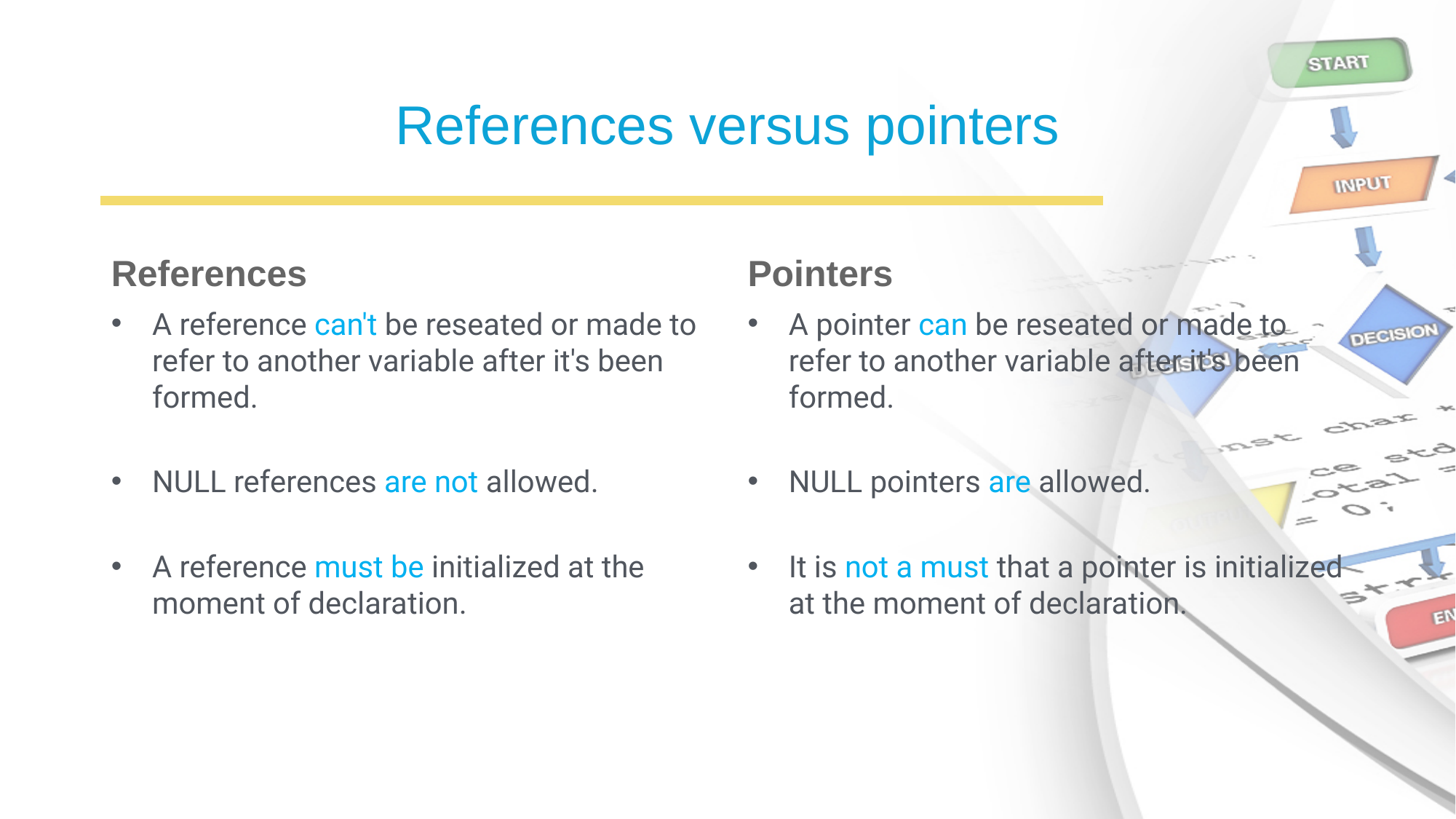

# References versus pointers
References
Pointers
A reference can't be reseated or made to refer to another variable after it's been formed.

NULL references are not allowed.

A reference must be initialized at the moment of declaration.
A pointer can be reseated or made to refer to another variable after it's been formed.

NULL pointers are allowed.

It is not a must that a pointer is initialized at the moment of declaration.